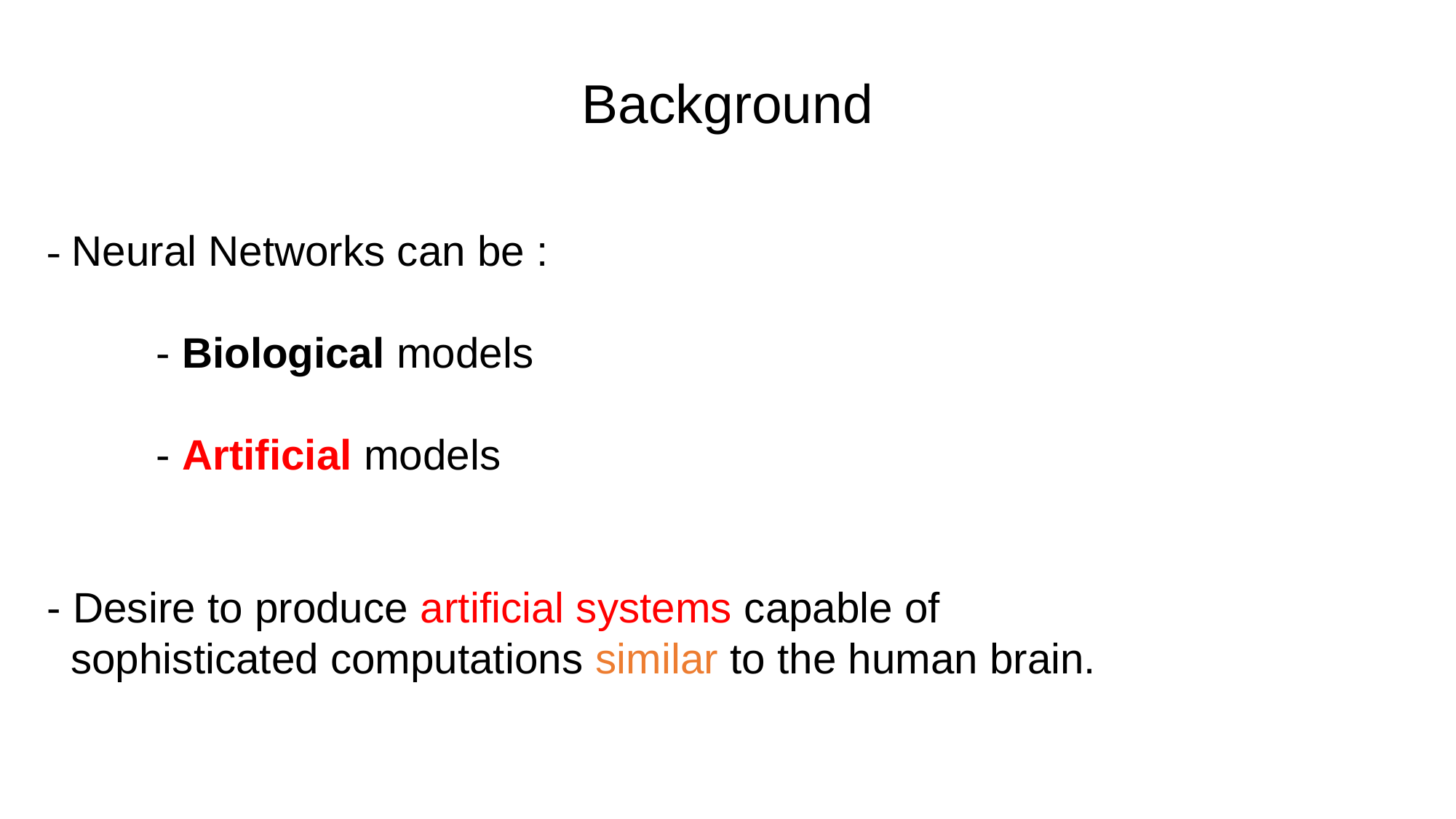

Background
- Neural Networks can be :

	- Biological models

	- Artificial models

- Desire to produce artificial systems capable of
  sophisticated computations similar to the human brain.